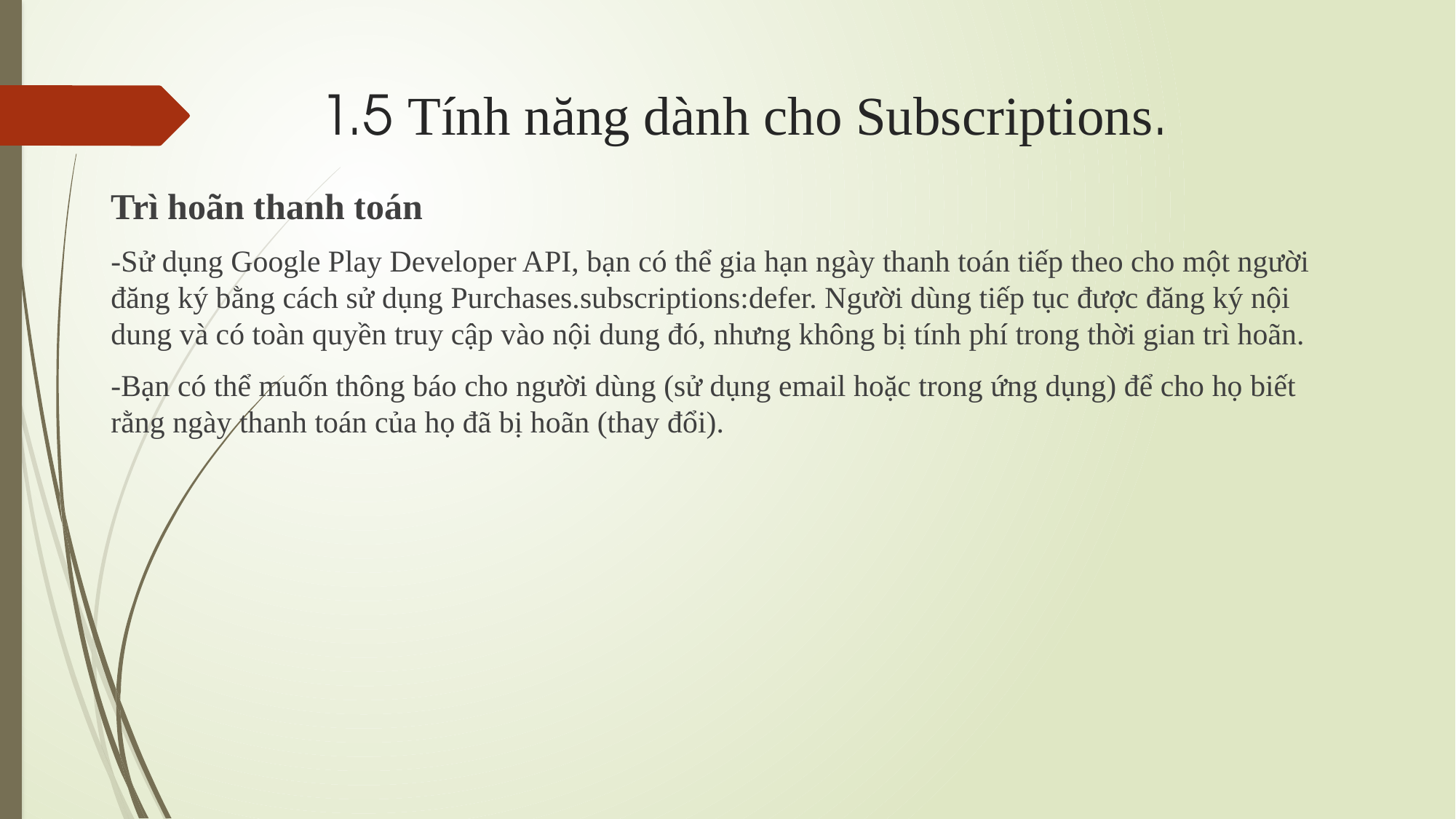

# 1.5 Tính năng dành cho Subscriptions.
Trì hoãn thanh toán
-Sử dụng Google Play Developer API, bạn có thể gia hạn ngày thanh toán tiếp theo cho một người đăng ký bằng cách sử dụng Purchases.subscriptions:defer. Người dùng tiếp tục được đăng ký nội dung và có toàn quyền truy cập vào nội dung đó, nhưng không bị tính phí trong thời gian trì hoãn.
-Bạn có thể muốn thông báo cho người dùng (sử dụng email hoặc trong ứng dụng) để cho họ biết rằng ngày thanh toán của họ đã bị hoãn (thay đổi).